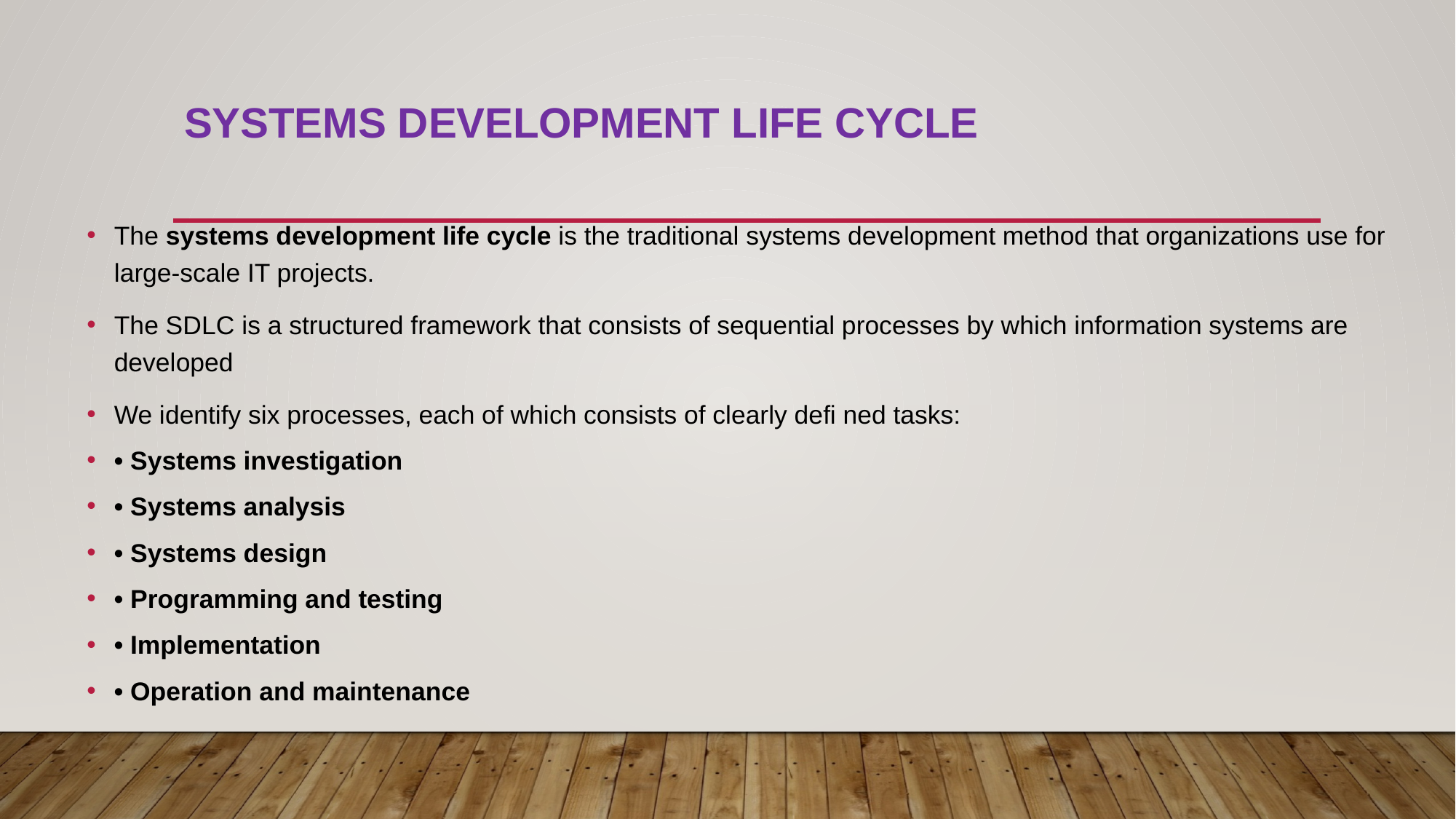

# Systems Development Life Cycle
The systems development life cycle is the traditional systems development method that organizations use for large-scale IT projects.
The SDLC is a structured framework that consists of sequential processes by which information systems are developed
We identify six processes, each of which consists of clearly defi ned tasks:
• Systems investigation
• Systems analysis
• Systems design
• Programming and testing
• Implementation
• Operation and maintenance